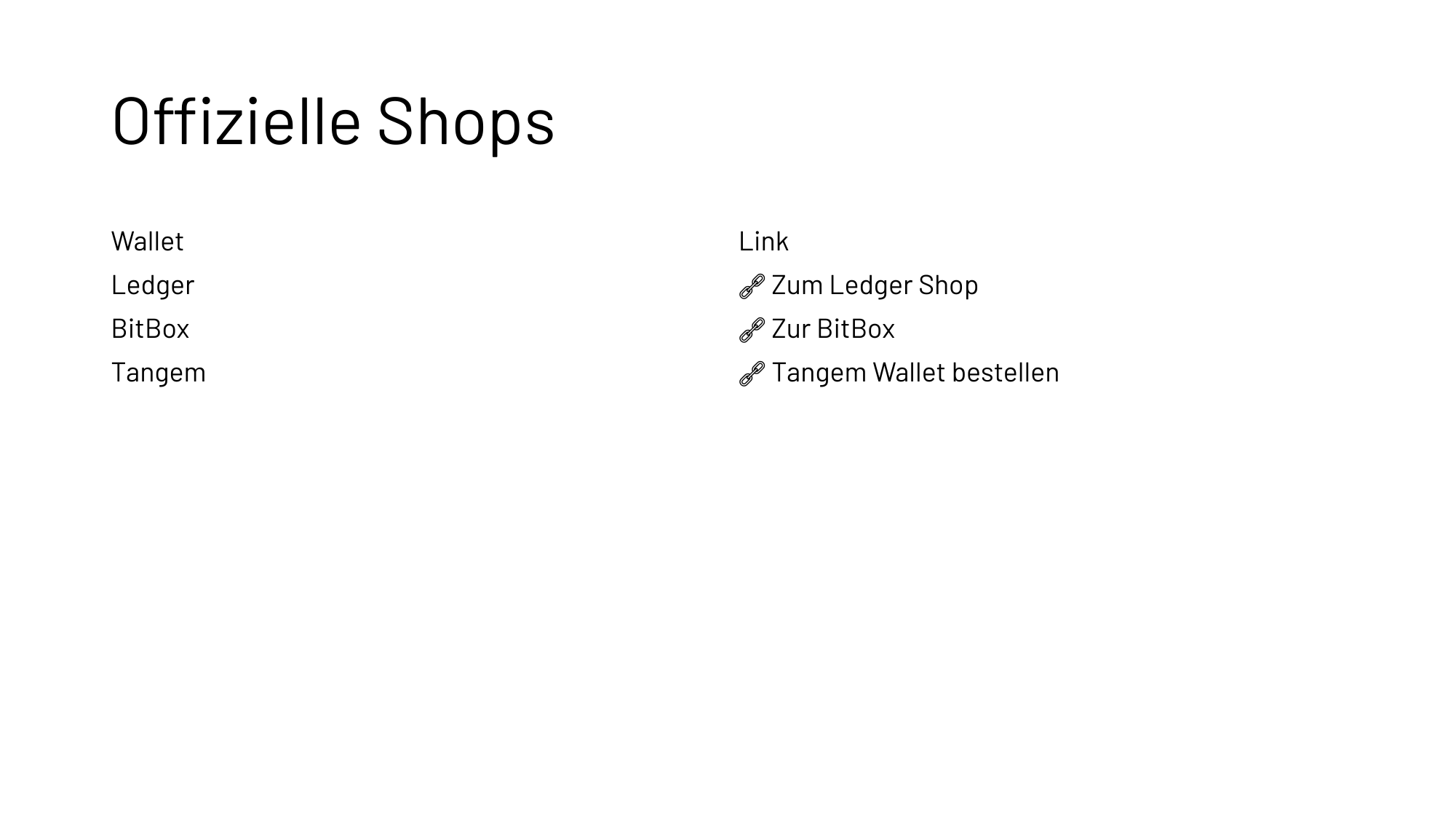

# Offizielle Shops
| Wallet | Link |
| --- | --- |
| Ledger | 🔗 Zum Ledger Shop |
| BitBox | 🔗 Zur BitBox |
| Tangem | 🔗 Tangem Wallet bestellen |